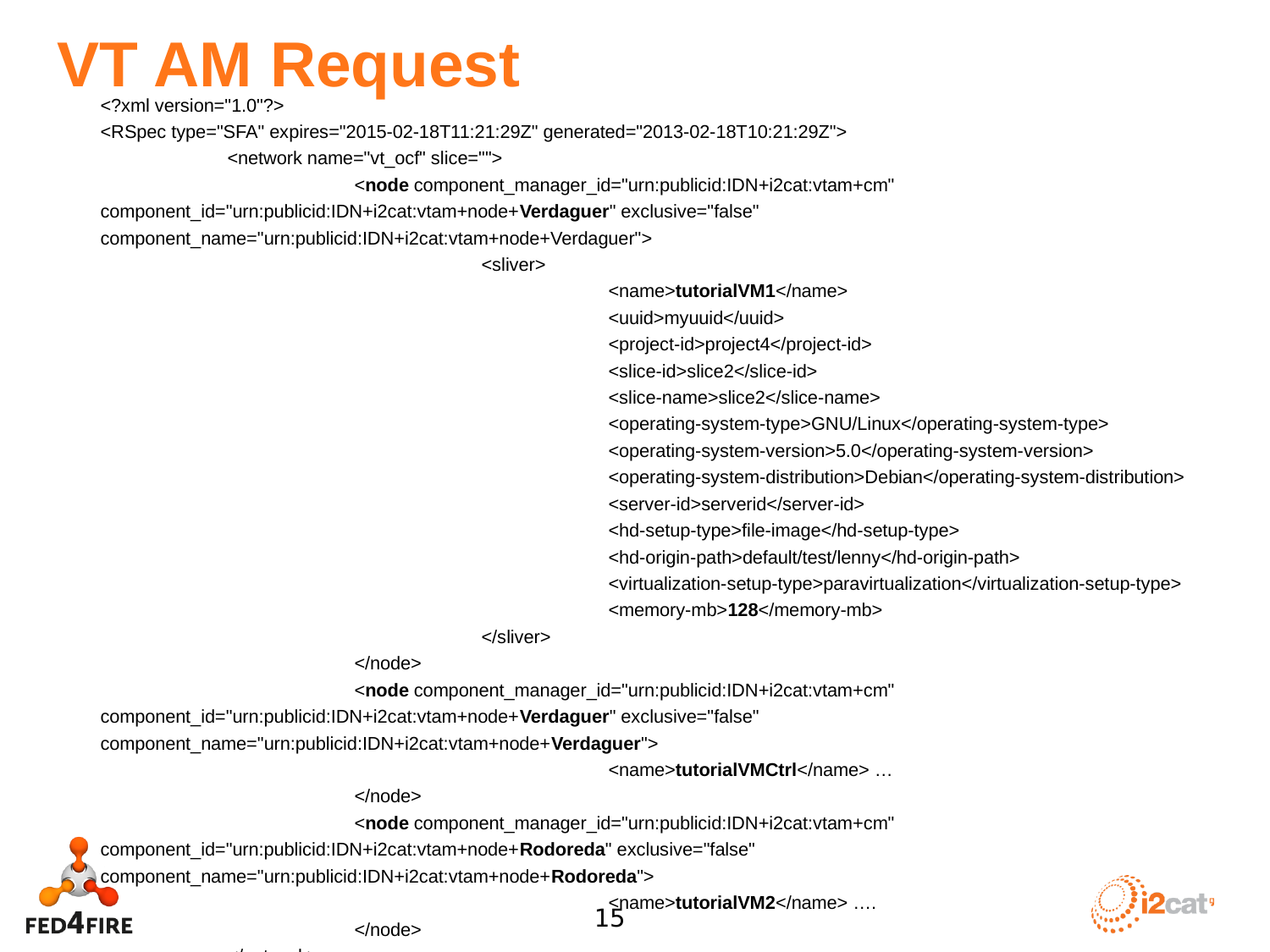

# VT AM Request
<?xml version="1.0"?>
<RSpec type="SFA" expires="2015-02-18T11:21:29Z" generated="2013-02-18T10:21:29Z">
	<network name="vt_ocf" slice="">
		<node component_manager_id="urn:publicid:IDN+i2cat:vtam+cm" component_id="urn:publicid:IDN+i2cat:vtam+node+Verdaguer" exclusive="false" component_name="urn:publicid:IDN+i2cat:vtam+node+Verdaguer">
			<sliver>
				<name>tutorialVM1</name>
				<uuid>myuuid</uuid>
				<project-id>project4</project-id>
				<slice-id>slice2</slice-id>
				<slice-name>slice2</slice-name>
				<operating-system-type>GNU/Linux</operating-system-type>
				<operating-system-version>5.0</operating-system-version>
				<operating-system-distribution>Debian</operating-system-distribution>
				<server-id>serverid</server-id>
				<hd-setup-type>file-image</hd-setup-type>
				<hd-origin-path>default/test/lenny</hd-origin-path>
				<virtualization-setup-type>paravirtualization</virtualization-setup-type>
				<memory-mb>128</memory-mb>
			</sliver>
		</node>
		<node component_manager_id="urn:publicid:IDN+i2cat:vtam+cm" component_id="urn:publicid:IDN+i2cat:vtam+node+Verdaguer" exclusive="false" component_name="urn:publicid:IDN+i2cat:vtam+node+Verdaguer">
				<name>tutorialVMCtrl</name> …
		</node>
		<node component_manager_id="urn:publicid:IDN+i2cat:vtam+cm" component_id="urn:publicid:IDN+i2cat:vtam+node+Rodoreda" exclusive="false" component_name="urn:publicid:IDN+i2cat:vtam+node+Rodoreda">
				<name>tutorialVM2</name> ….
		</node>
	</network>
</RSpec>